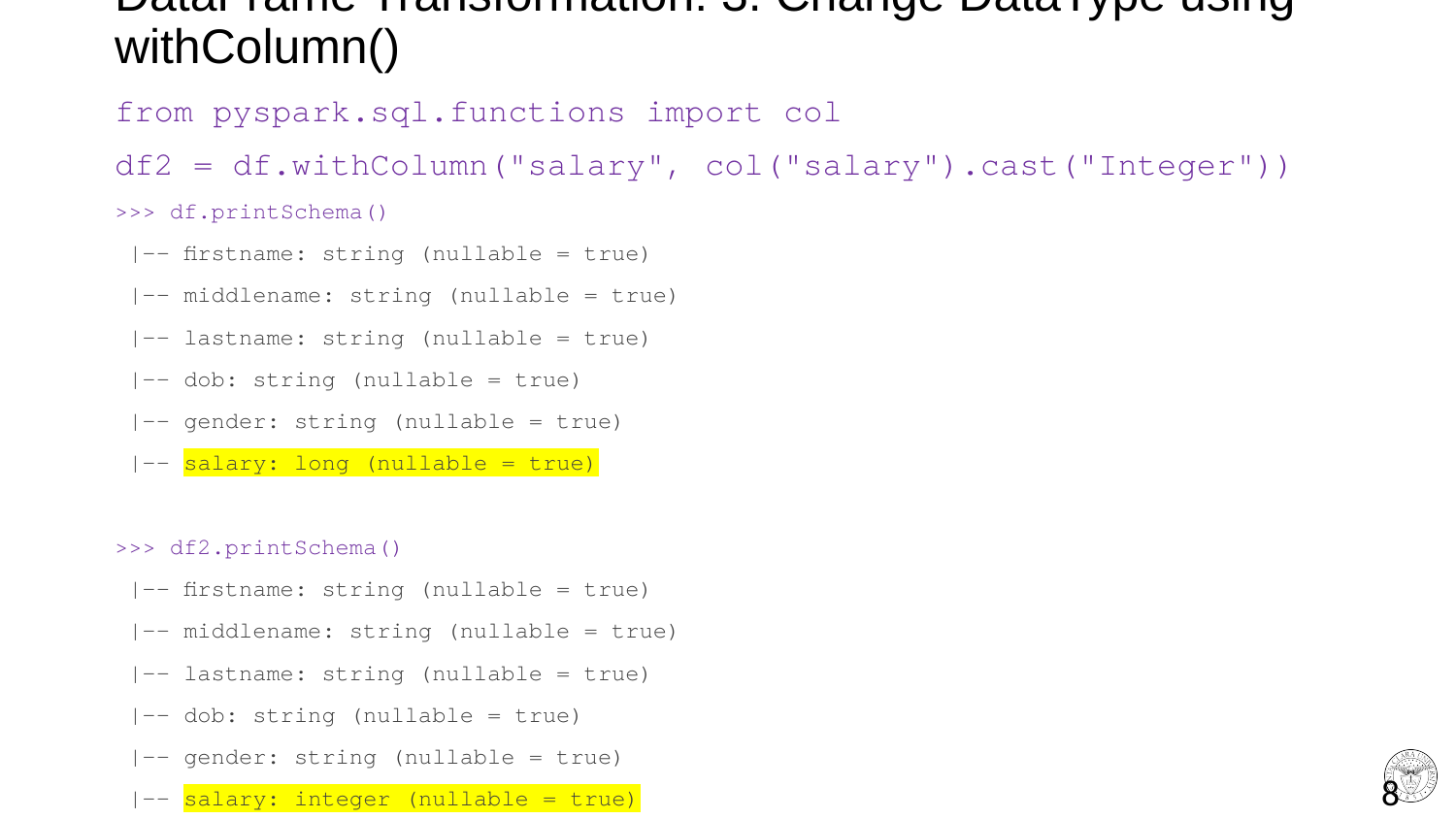

# DataFrame Transformation: 3. Change DataType using withColumn()
from pyspark.sql.functions import col
df2 = df.withColumn("salary", col("salary").cast("Integer"))
>>> df.printSchema()
 |-- firstname: string (nullable = true)
 |-- middlename: string (nullable = true)
 |-- lastname: string (nullable = true)
 |-- dob: string (nullable = true)
 |-- gender: string (nullable = true)
 |-- salary: long (nullable = true)

>>> df2.printSchema()
 |-- firstname: string (nullable = true)
 |-- middlename: string (nullable = true)
 |-- lastname: string (nullable = true)
 |-- dob: string (nullable = true)
 |-- gender: string (nullable = true)
 |-- salary: integer (nullable = true)

8